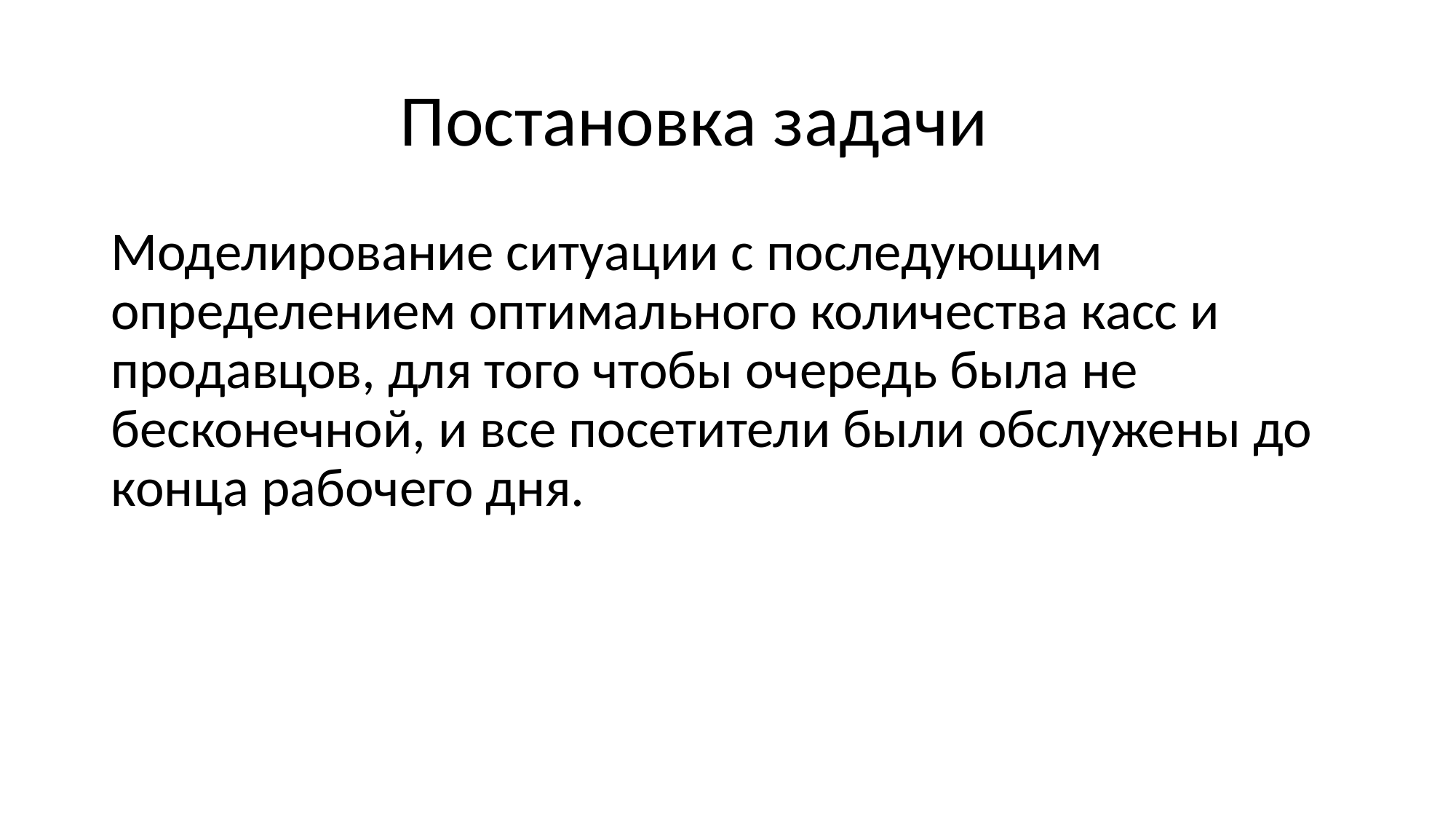

# Постановка задачи
Моделирование ситуации с последующим определением оптимального количества касс и продавцов, для того чтобы очередь была не бесконечной, и все посетители были обслужены до конца рабочего дня.